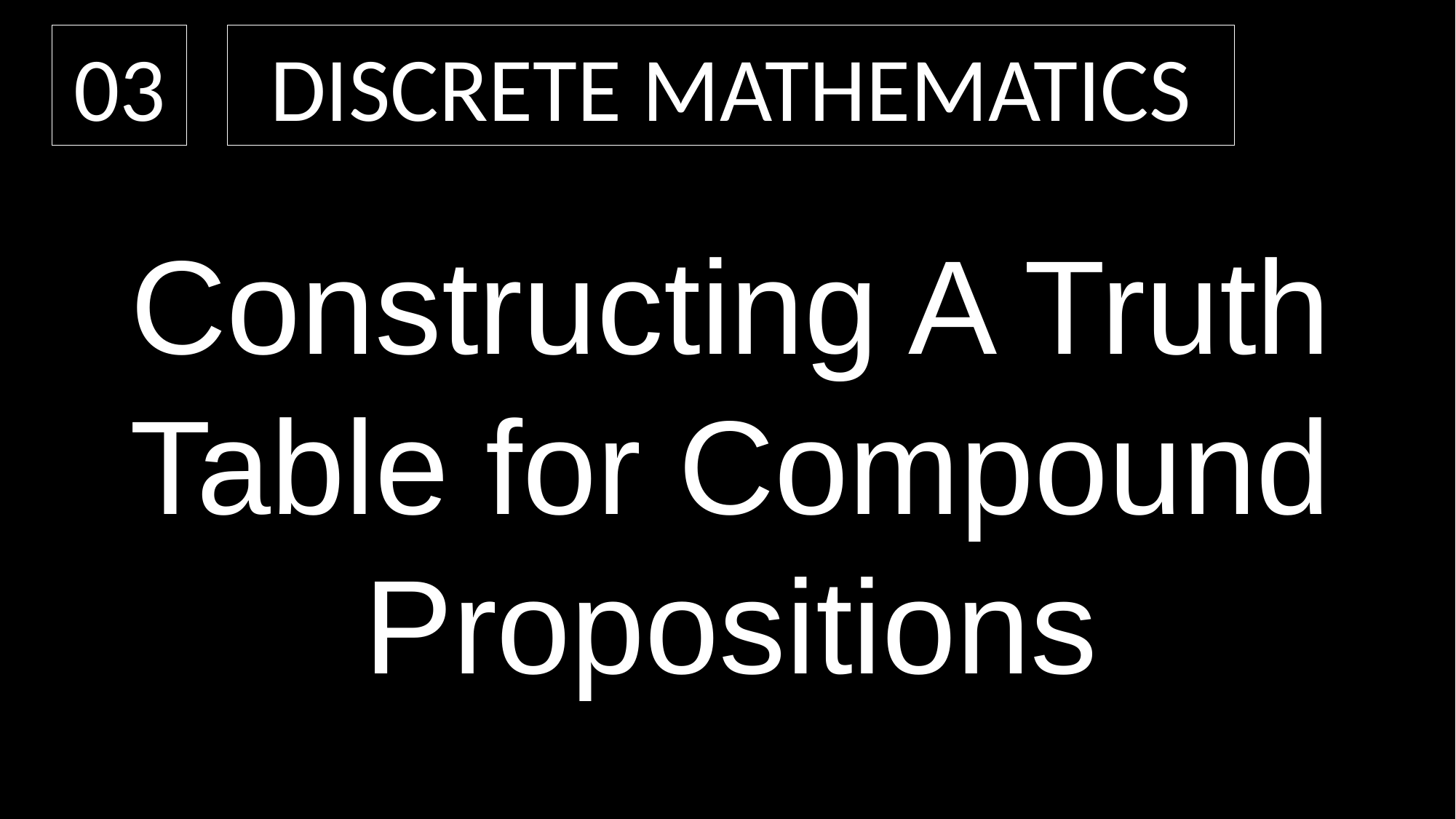

03
Discrete Mathematics
Constructing A Truth Table for Compound Propositions